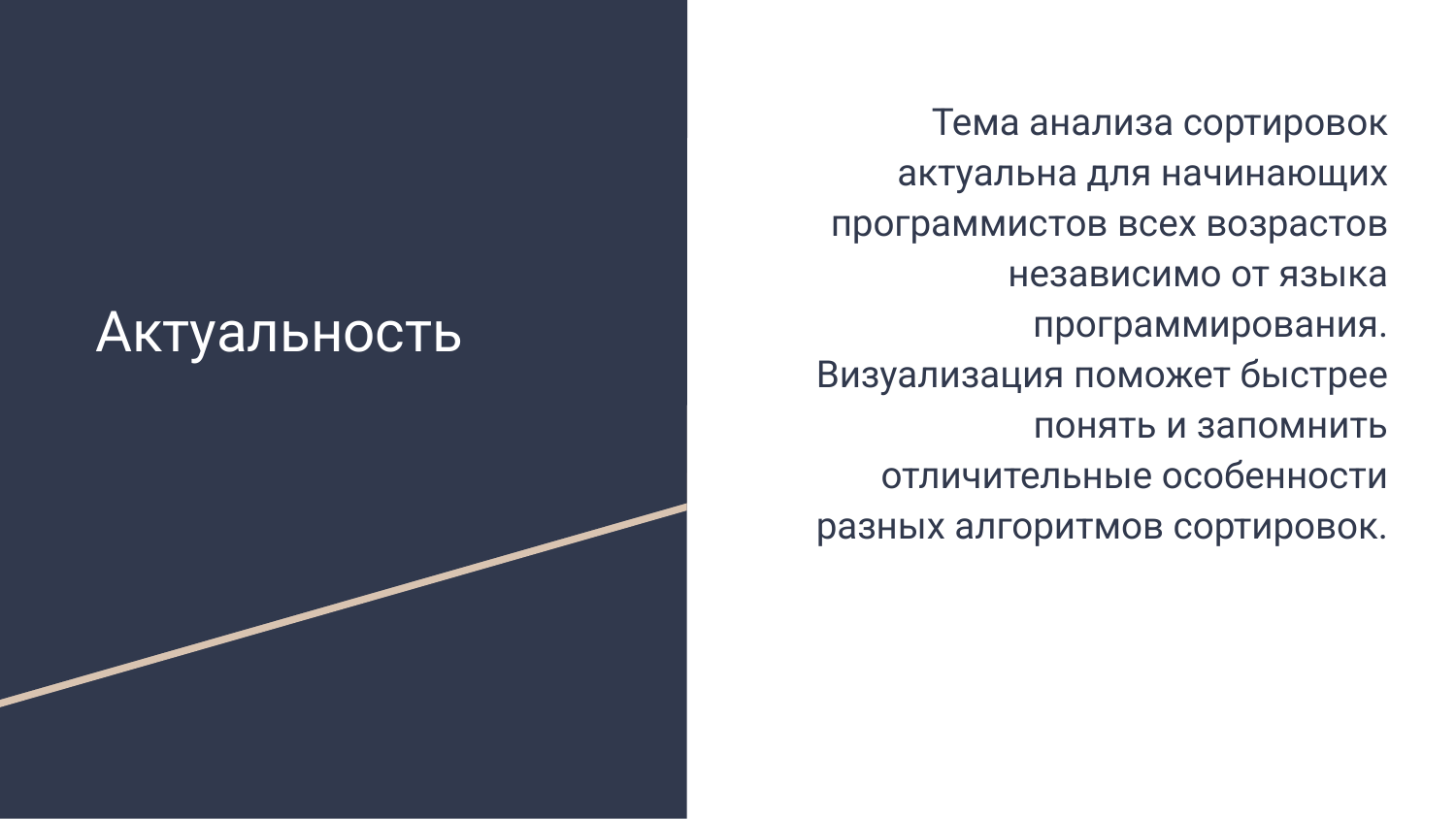

Тема анализа сортировок актуальна для начинающих программистов всех возрастов независимо от языка программирования.
Визуализация поможет быстрее понять и запомнить отличительные особенности разных алгоритмов сортировок.
# Актуальность